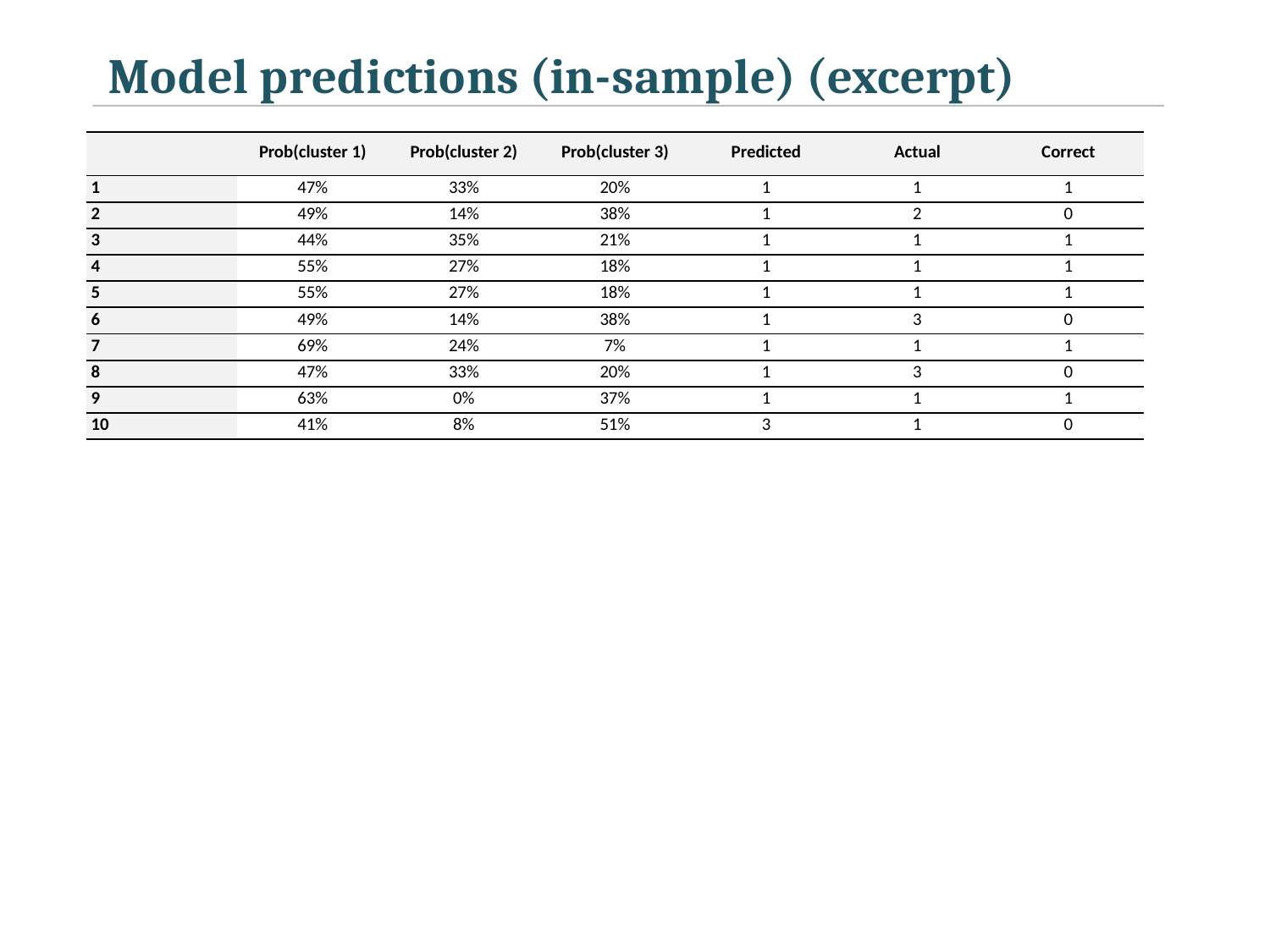

Model predictions (in-sample) (excerpt)
|  | Prob(cluster 1) | Prob(cluster 2) | Prob(cluster 3) | Predicted | Actual | Correct |
| --- | --- | --- | --- | --- | --- | --- |
| 1 | 47% | 33% | 20% | 1 | 1 | 1 |
| 2 | 49% | 14% | 38% | 1 | 2 | 0 |
| 3 | 44% | 35% | 21% | 1 | 1 | 1 |
| 4 | 55% | 27% | 18% | 1 | 1 | 1 |
| 5 | 55% | 27% | 18% | 1 | 1 | 1 |
| 6 | 49% | 14% | 38% | 1 | 3 | 0 |
| 7 | 69% | 24% | 7% | 1 | 1 | 1 |
| 8 | 47% | 33% | 20% | 1 | 3 | 0 |
| 9 | 63% | 0% | 37% | 1 | 1 | 1 |
| 10 | 41% | 8% | 51% | 3 | 1 | 0 |